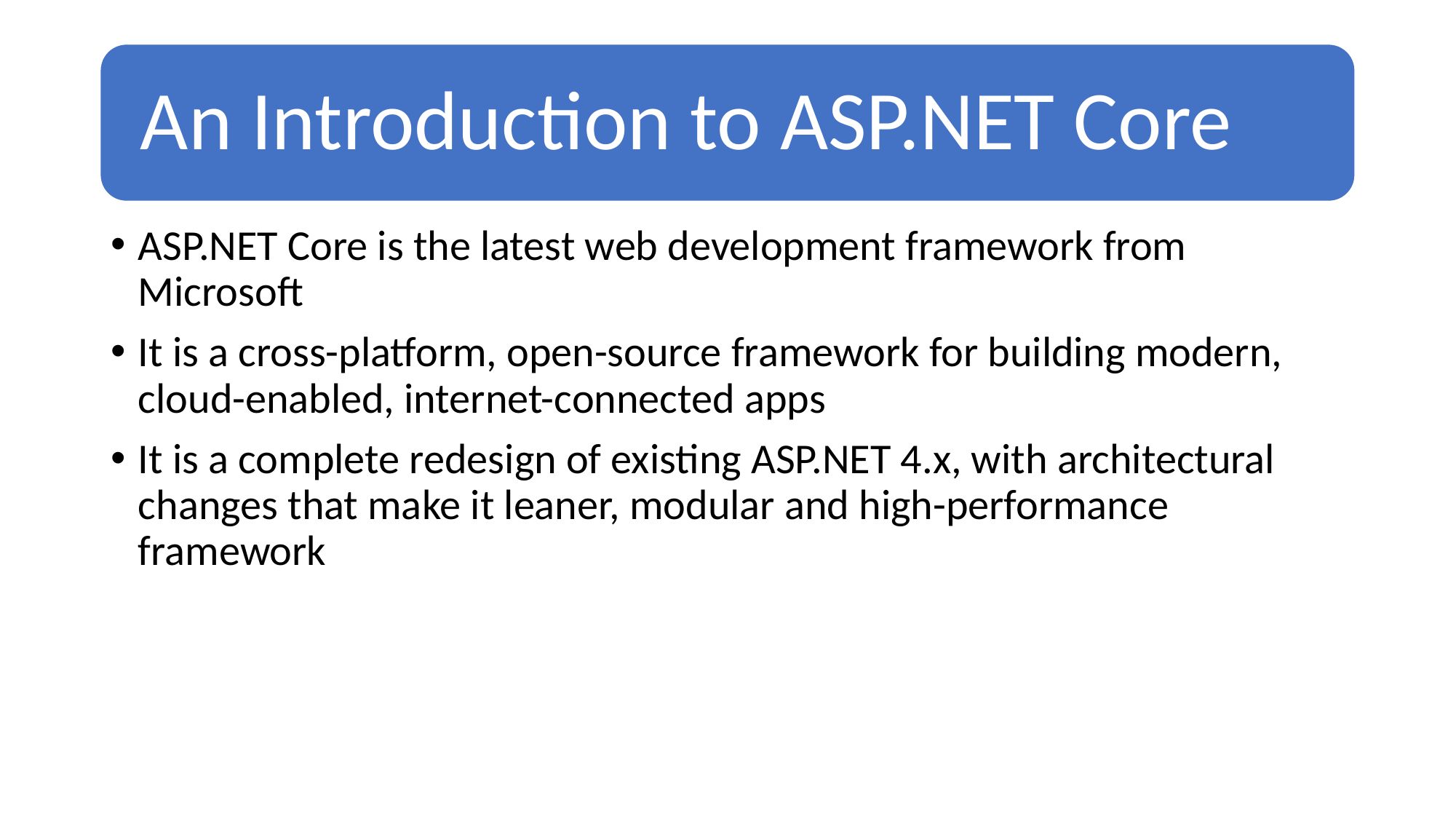

An Introduction to ASP.NET Core
ASP.NET Core is the latest web development framework from Microsoft
It is a cross-platform, open-source framework for building modern, cloud-enabled, internet-connected apps
It is a complete redesign of existing ASP.NET 4.x, with architectural changes that make it leaner, modular and high-performance framework